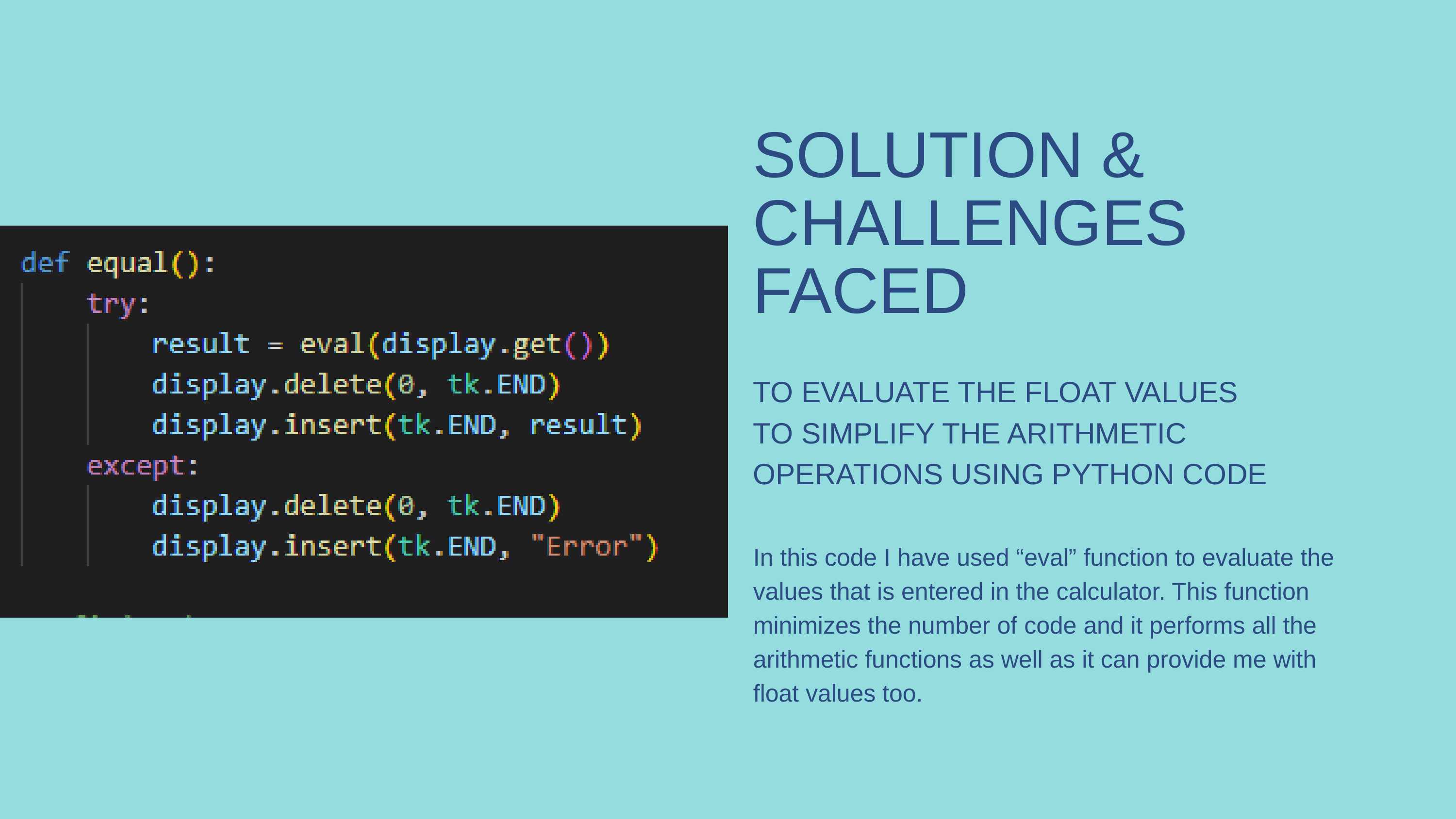

SOLUTION & CHALLENGES FACED
TO EVALUATE THE FLOAT VALUES
TO SIMPLIFY THE ARITHMETIC OPERATIONS USING PYTHON CODE
In this code I have used “eval” function to evaluate the values that is entered in the calculator. This function minimizes the number of code and it performs all the arithmetic functions as well as it can provide me with float values too.